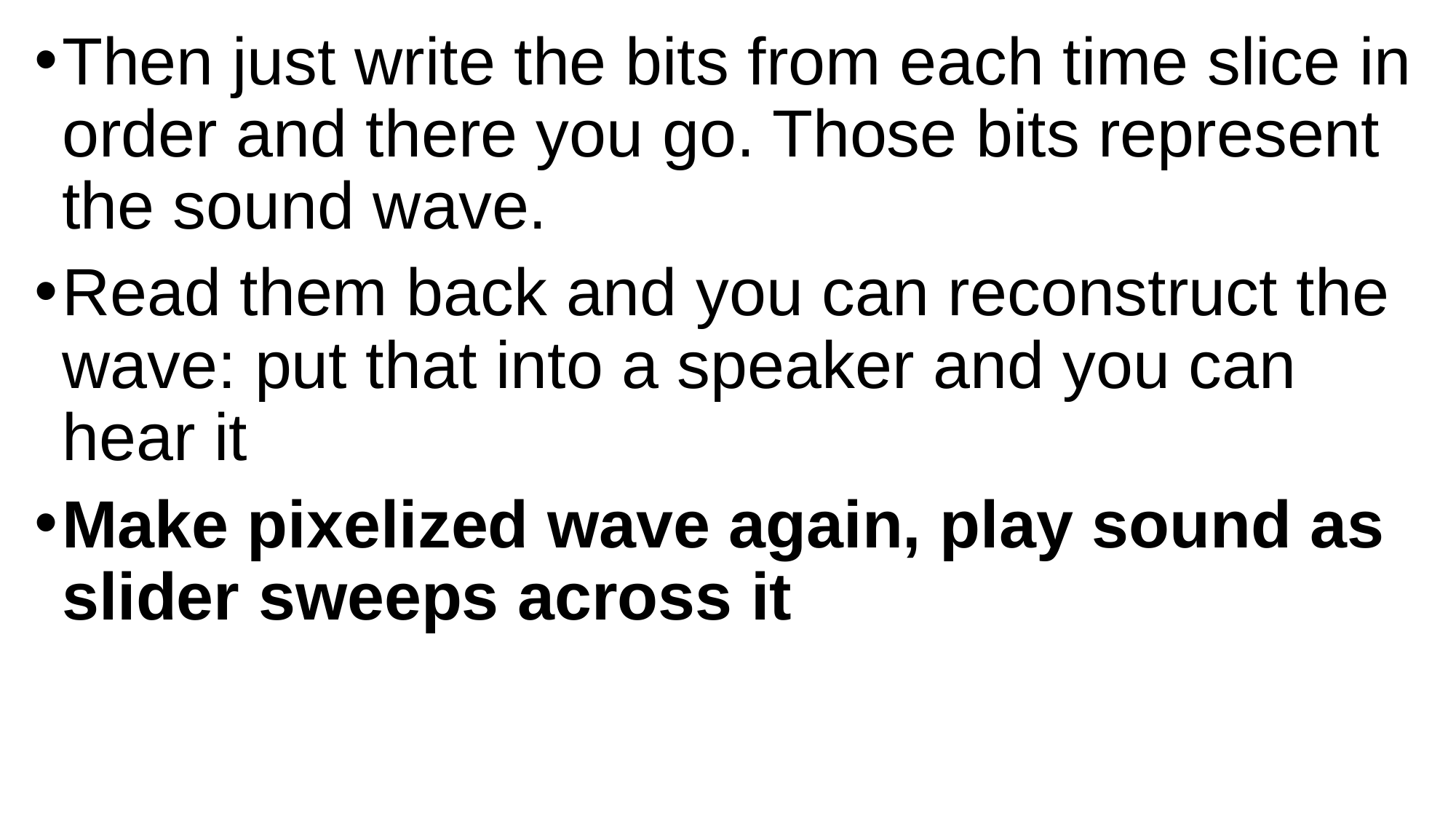

Then just write the bits from each time slice in order and there you go. Those bits represent the sound wave.
Read them back and you can reconstruct the wave: put that into a speaker and you can hear it
Make pixelized wave again, play sound as slider sweeps across it